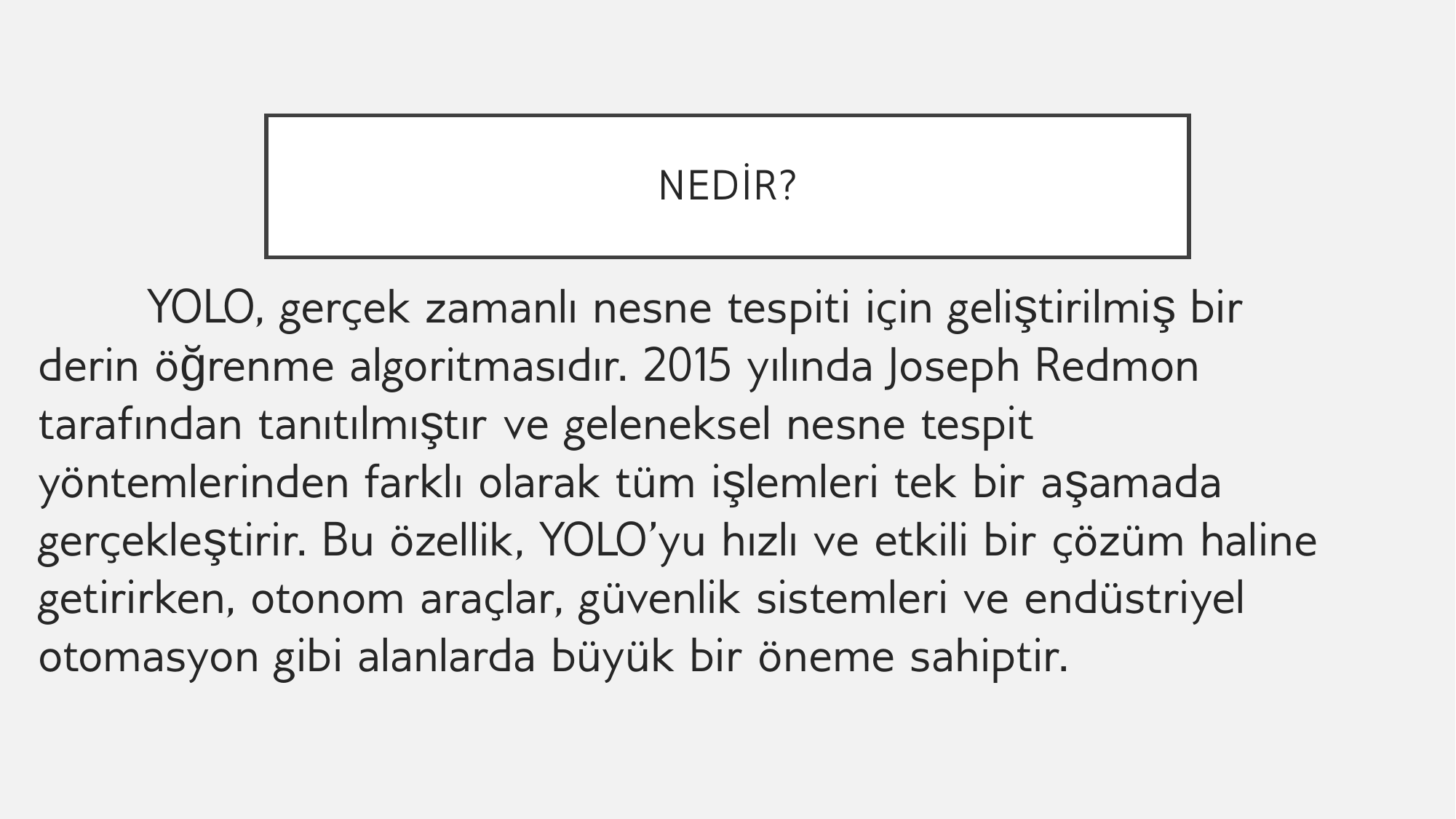

# Nedir?
	YOLO, gerçek zamanlı nesne tespiti için geliştirilmiş bir derin öğrenme algoritmasıdır. 2015 yılında Joseph Redmon tarafından tanıtılmıştır ve geleneksel nesne tespit yöntemlerinden farklı olarak tüm işlemleri tek bir aşamada gerçekleştirir. Bu özellik, YOLO’yu hızlı ve etkili bir çözüm haline getirirken, otonom araçlar, güvenlik sistemleri ve endüstriyel otomasyon gibi alanlarda büyük bir öneme sahiptir.